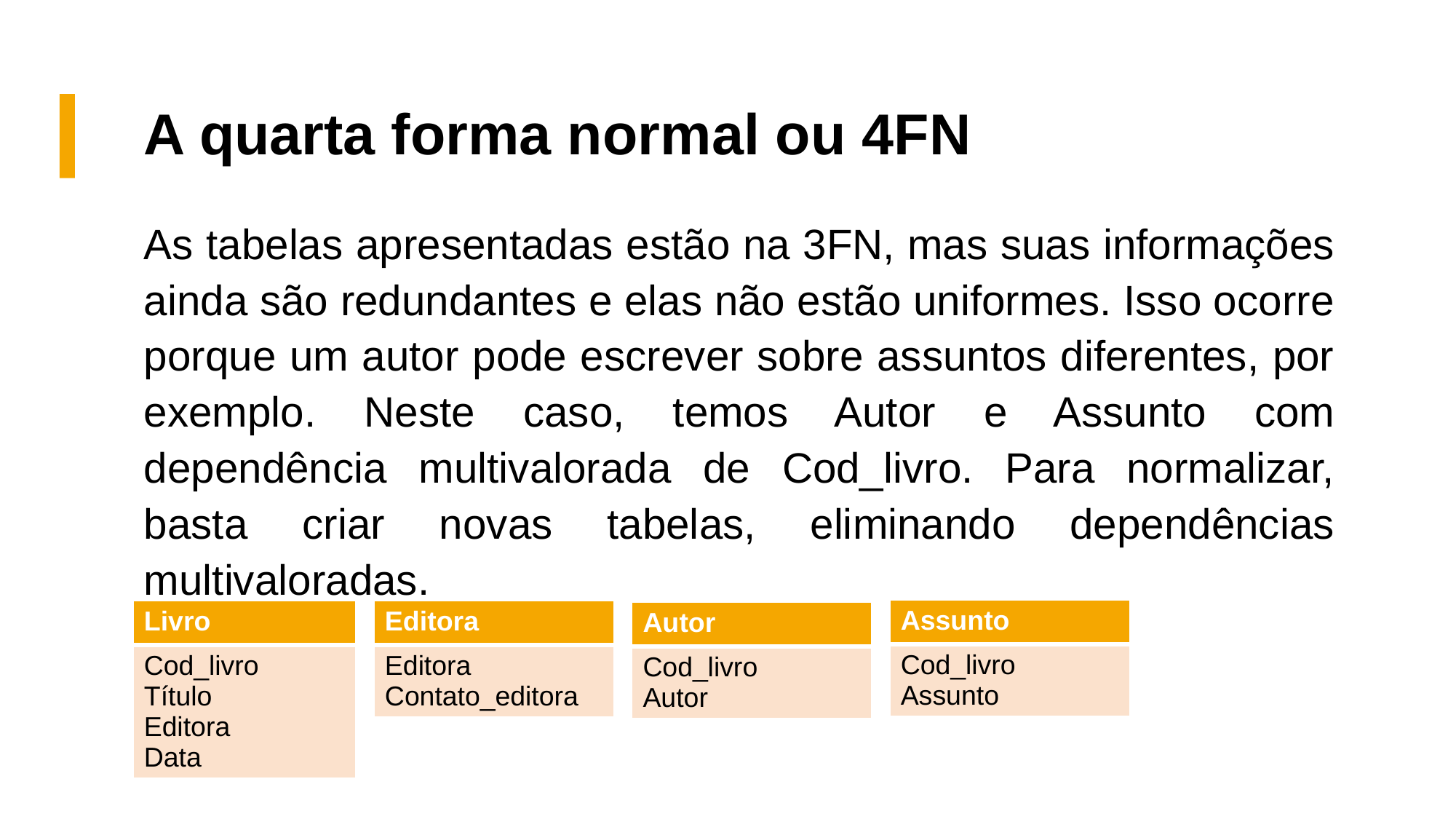

# A quarta forma normal ou 4FN
As tabelas apresentadas estão na 3FN, mas suas informações ainda são redundantes e elas não estão uniformes. Isso ocorre porque um autor pode escrever sobre assuntos diferentes, por exemplo. Neste caso, temos Autor e Assunto com dependência multivalorada de Cod_livro. Para normalizar, basta criar novas tabelas, eliminando dependências multivaloradas.
| Assunto |
| --- |
| Cod\_livro Assunto |
| Livro |
| --- |
| Cod\_livro Título Editora Data |
| Editora |
| --- |
| Editora Contato\_editora |
| Autor |
| --- |
| Cod\_livro Autor |